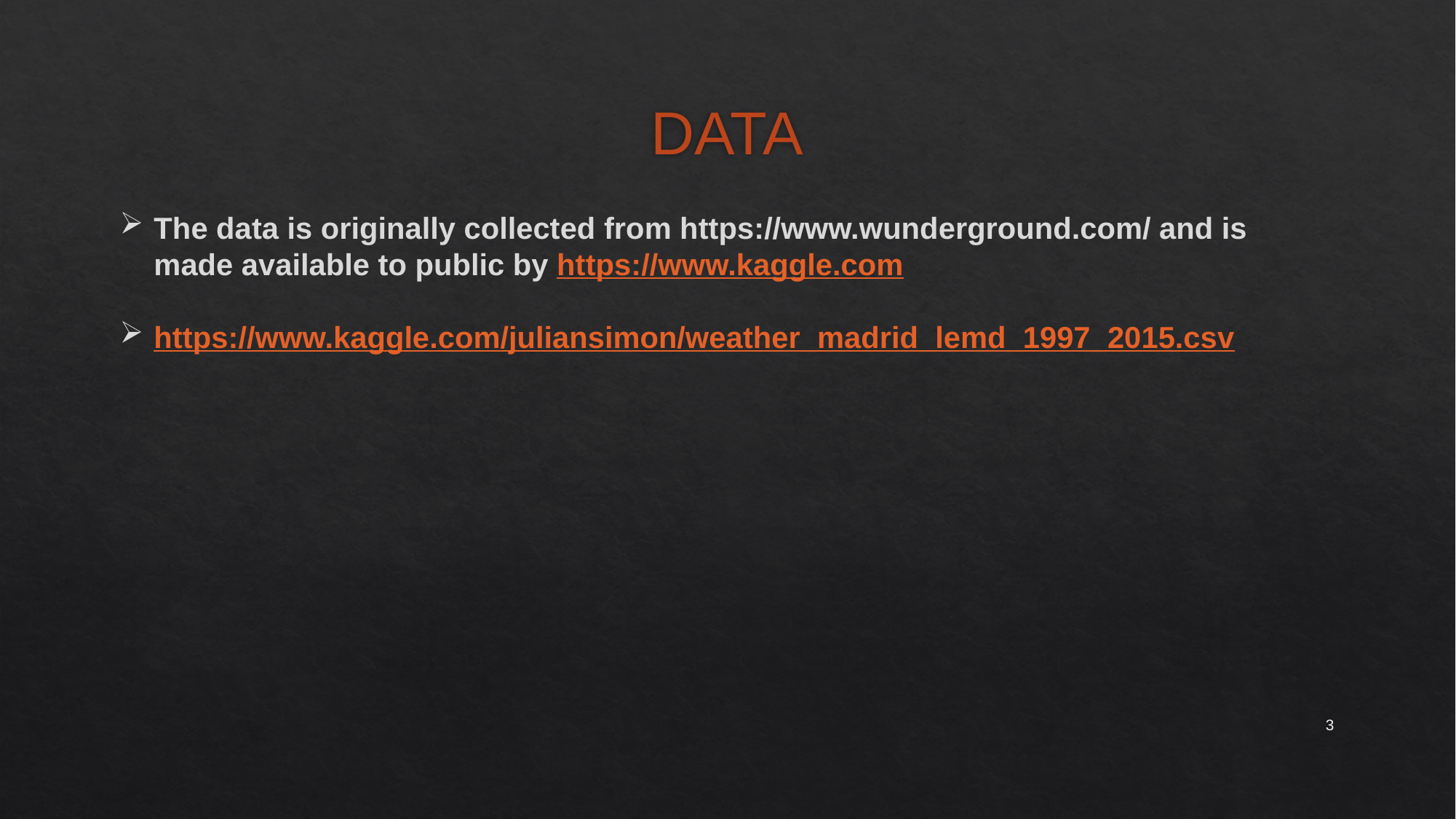

# DATA
The data is originally collected from https://www.wunderground.com/ and is made available to public by https://www.kaggle.com

https://www.kaggle.com/juliansimon/weather_madrid_lemd_1997_2015.csv

3